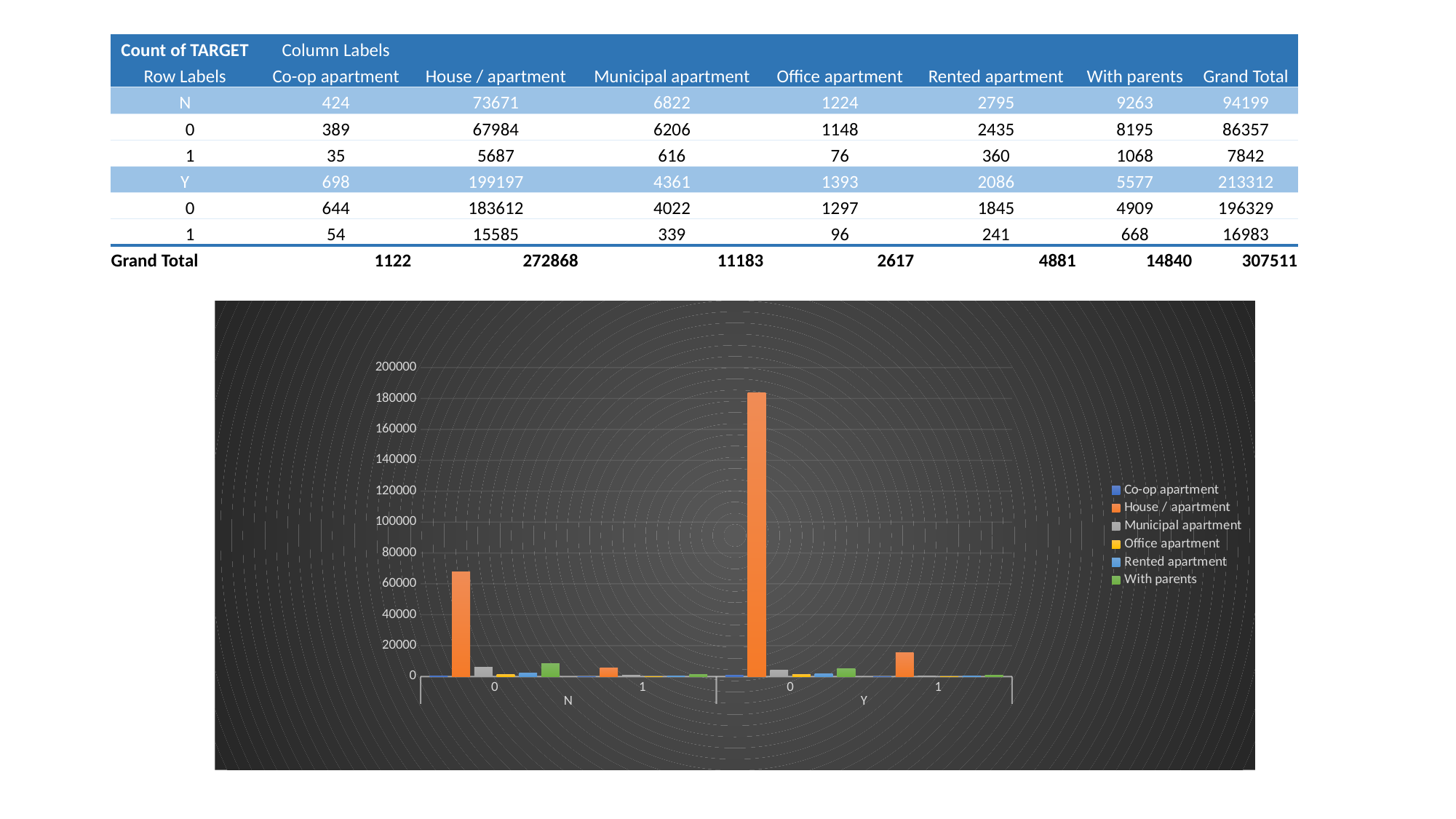

| Count of TARGET | Column Labels |  |  |  |  |  |  |
| --- | --- | --- | --- | --- | --- | --- | --- |
| Row Labels | Co-op apartment | House / apartment | Municipal apartment | Office apartment | Rented apartment | With parents | Grand Total |
| N | 424 | 73671 | 6822 | 1224 | 2795 | 9263 | 94199 |
| 0 | 389 | 67984 | 6206 | 1148 | 2435 | 8195 | 86357 |
| 1 | 35 | 5687 | 616 | 76 | 360 | 1068 | 7842 |
| Y | 698 | 199197 | 4361 | 1393 | 2086 | 5577 | 213312 |
| 0 | 644 | 183612 | 4022 | 1297 | 1845 | 4909 | 196329 |
| 1 | 54 | 15585 | 339 | 96 | 241 | 668 | 16983 |
| Grand Total | 1122 | 272868 | 11183 | 2617 | 4881 | 14840 | 307511 |

### Chart

| Category | Co-op apartment | House / apartment | Municipal apartment | Office apartment | Rented apartment | With parents |
|---|---|---|---|---|---|---|
| 0 | 389.0 | 67984.0 | 6206.0 | 1148.0 | 2435.0 | 8195.0 |
| 1 | 35.0 | 5687.0 | 616.0 | 76.0 | 360.0 | 1068.0 |
| 0 | 644.0 | 183612.0 | 4022.0 | 1297.0 | 1845.0 | 4909.0 |
| 1 | 54.0 | 15585.0 | 339.0 | 96.0 | 241.0 | 668.0 |